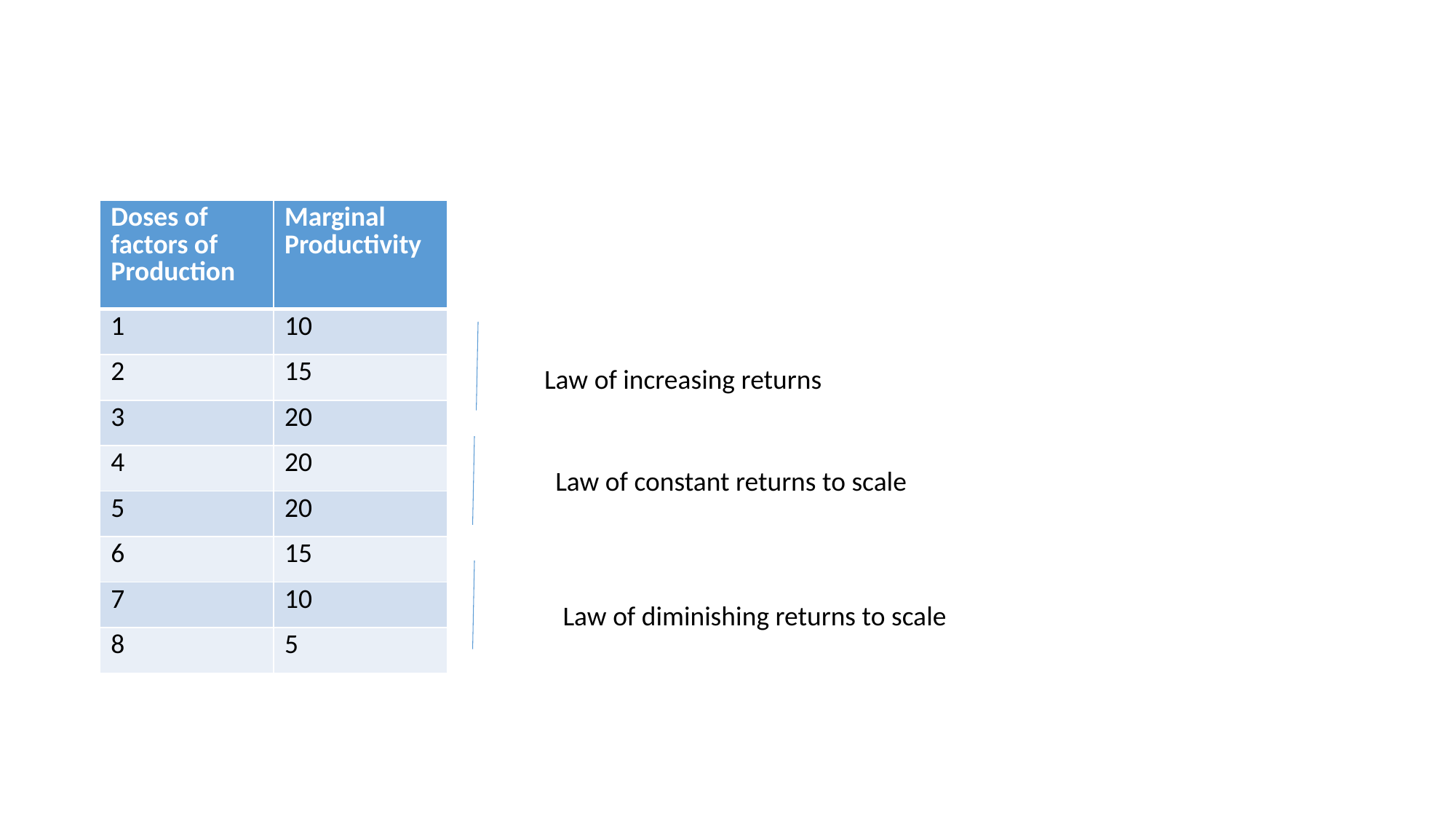

| Doses of factors of Production | Marginal Productivity |
| --- | --- |
| 1 | 10 |
| 2 | 15 |
| 3 | 20 |
| 4 | 20 |
| 5 | 20 |
| 6 | 15 |
| 7 | 10 |
| 8 | 5 |
Law of increasing returns
Law of constant returns to scale
Law of diminishing returns to scale